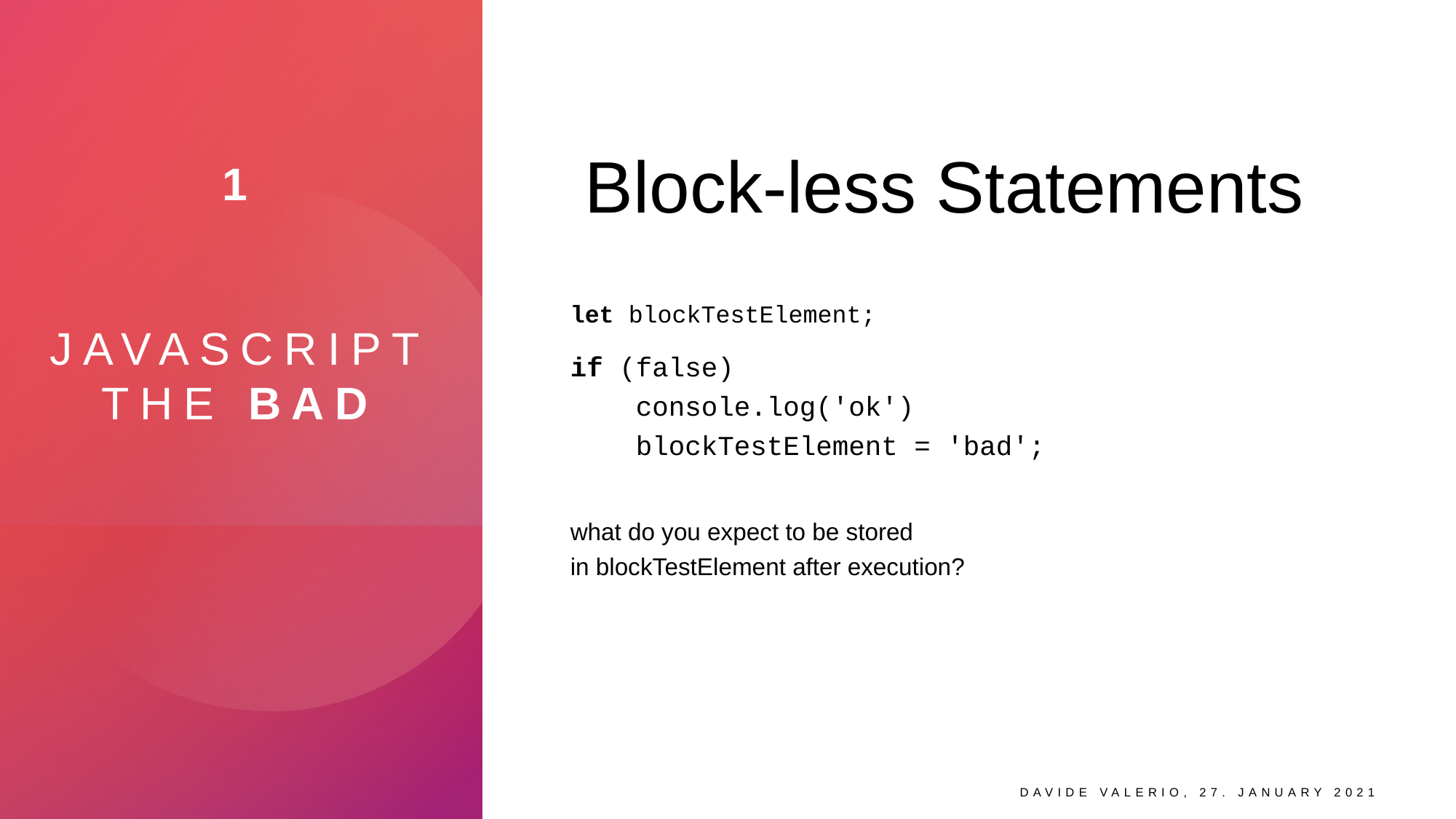

# 1 Javascript The BAD
Block-less Statements

let blockTestElement;
if (false)
    console.log('ok')
    blockTestElement = 'bad';
what do you expect to be stored
in blockTestElement after execution?

Davide Valerio, 27. January 2021